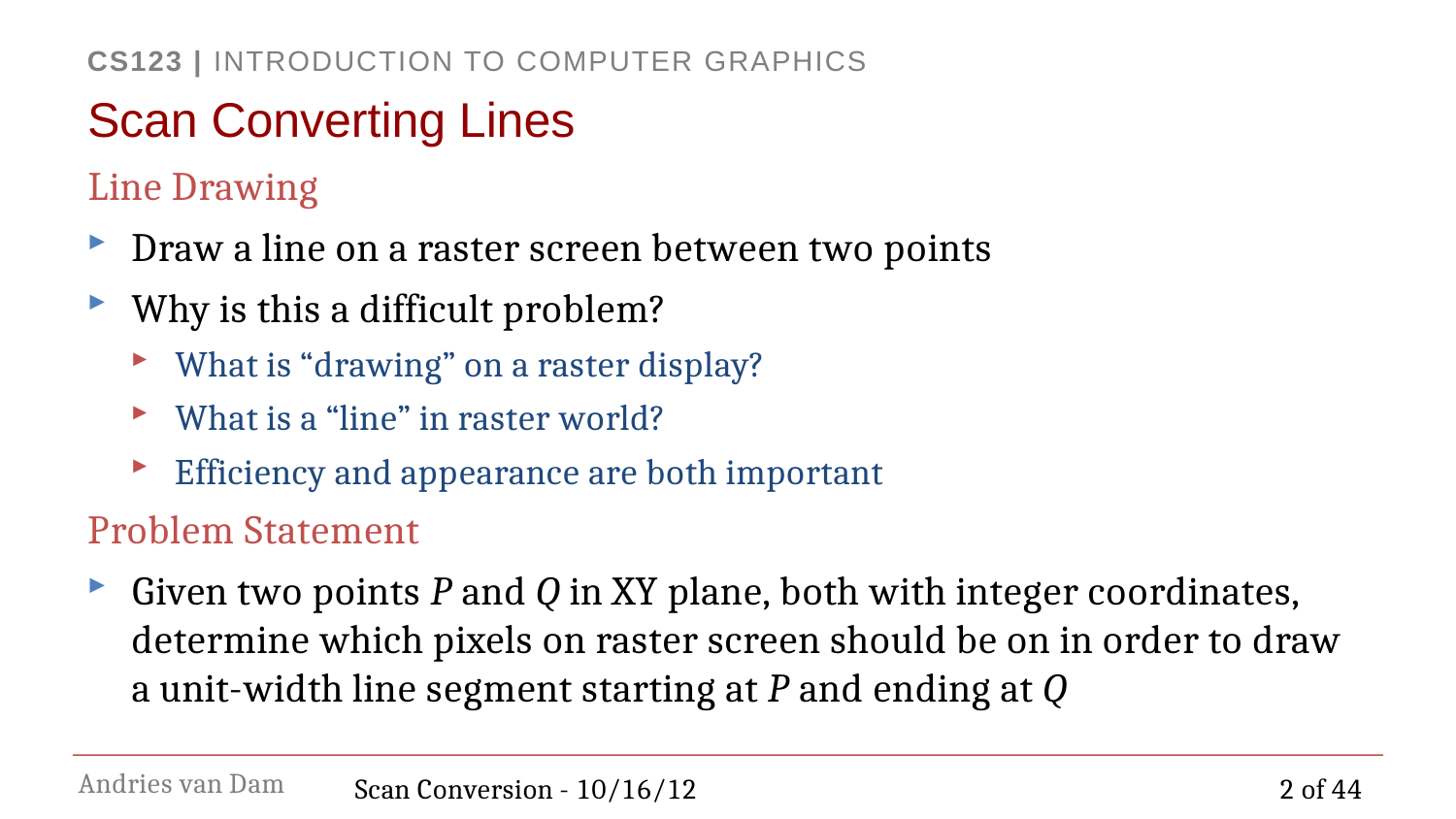

# Scan Converting Lines
Line Drawing
Draw a line on a raster screen between two points
Why is this a difficult problem?
What is “drawing” on a raster display?
What is a “line” in raster world?
Efficiency and appearance are both important
Problem Statement
Given two points P and Q in XY plane, both with integer coordinates, determine which pixels on raster screen should be on in order to draw a unit-width line segment starting at P and ending at Q

Scan Conversion - 10/16/12
2 of 44